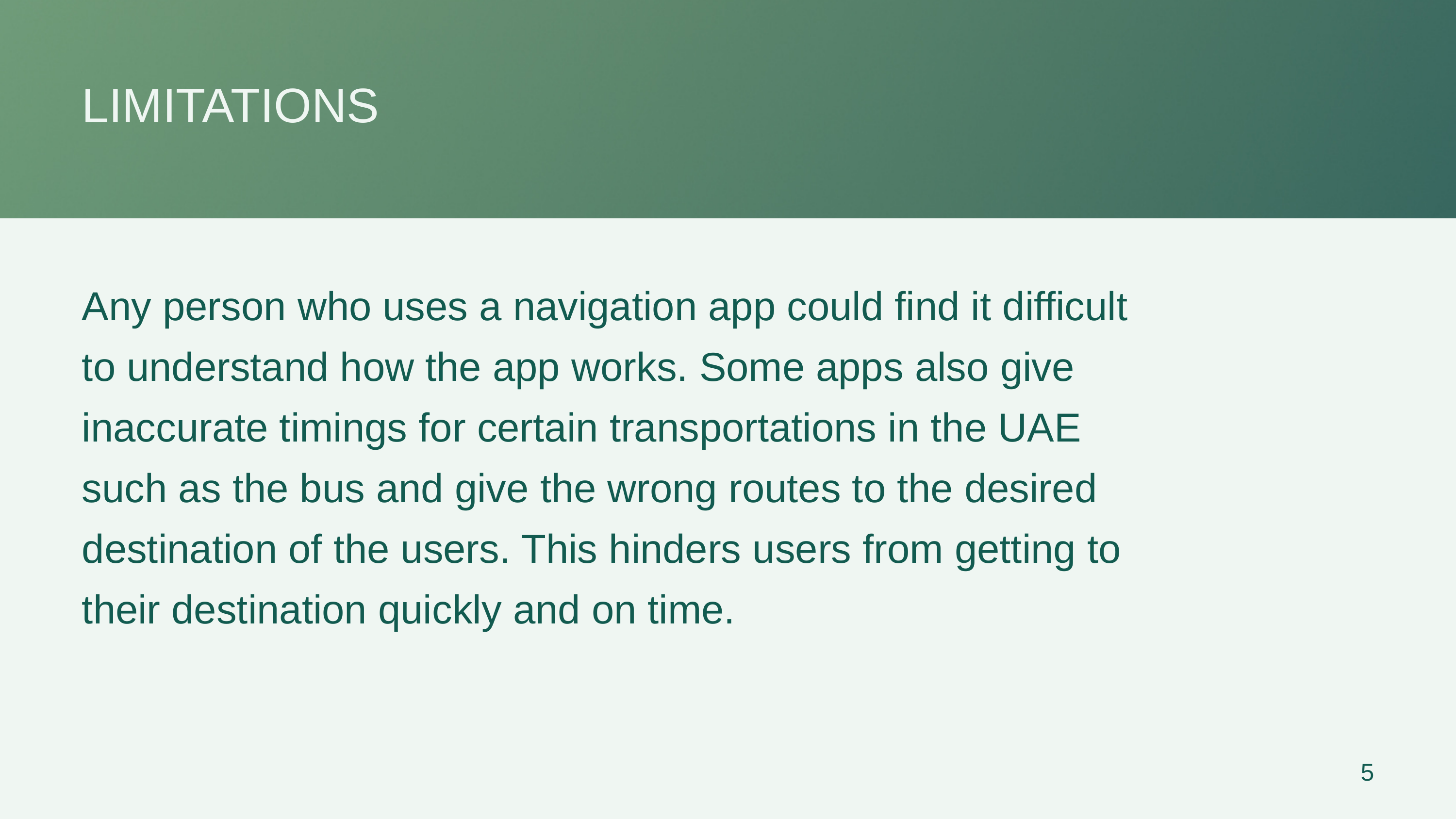

LIMITATIONS
Any person who uses a navigation app could find it difficult to understand how the app works. Some apps also give inaccurate timings for certain transportations in the UAE such as the bus and give the wrong routes to the desired destination of the users. This hinders users from getting to their destination quickly and on time.
5